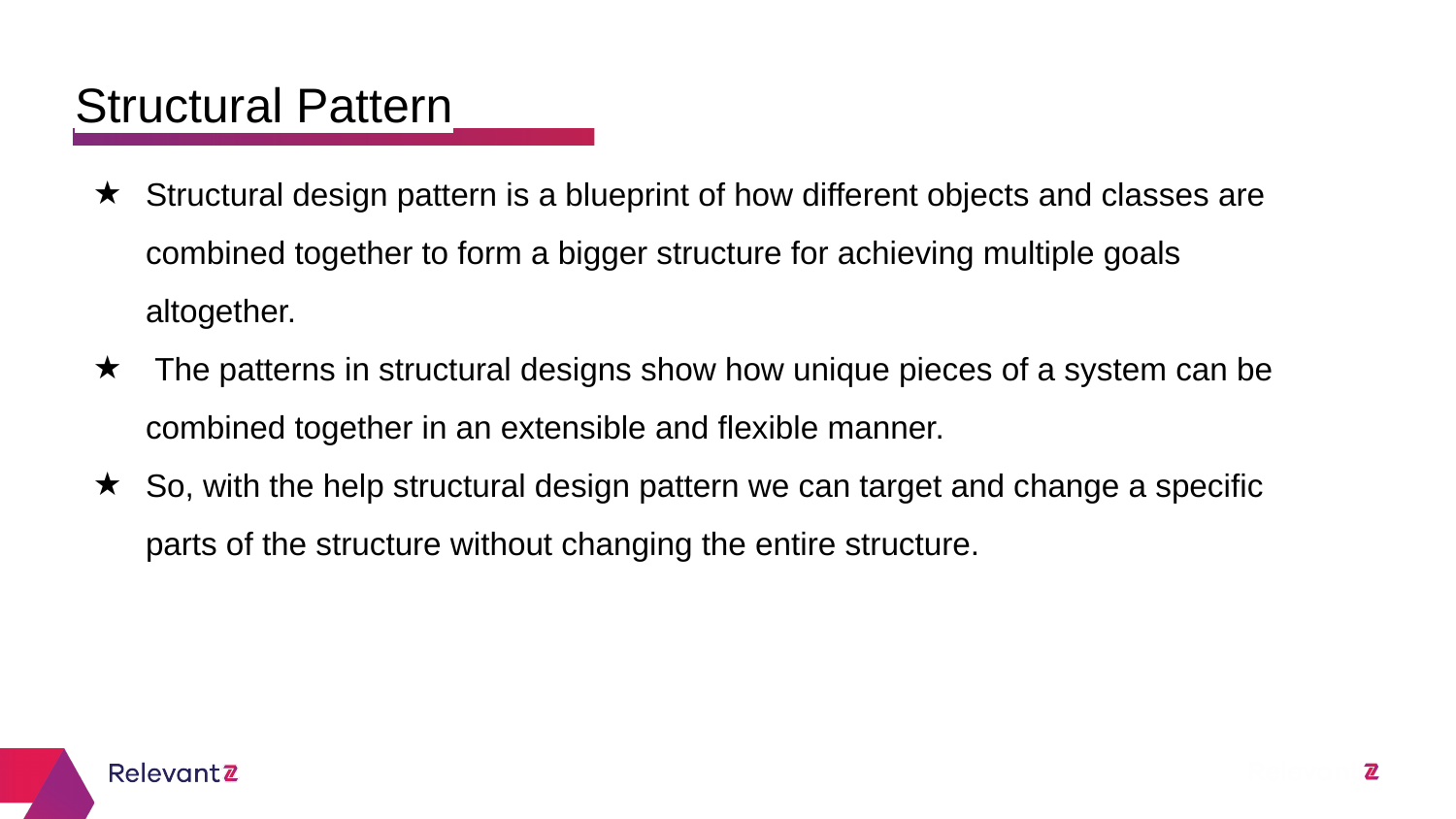

Structural Pattern
# Structural design pattern is a blueprint of how different objects and classes are combined together to form a bigger structure for achieving multiple goals altogether.
 The patterns in structural designs show how unique pieces of a system can be combined together in an extensible and flexible manner.
So, with the help structural design pattern we can target and change a specific parts of the structure without changing the entire structure.